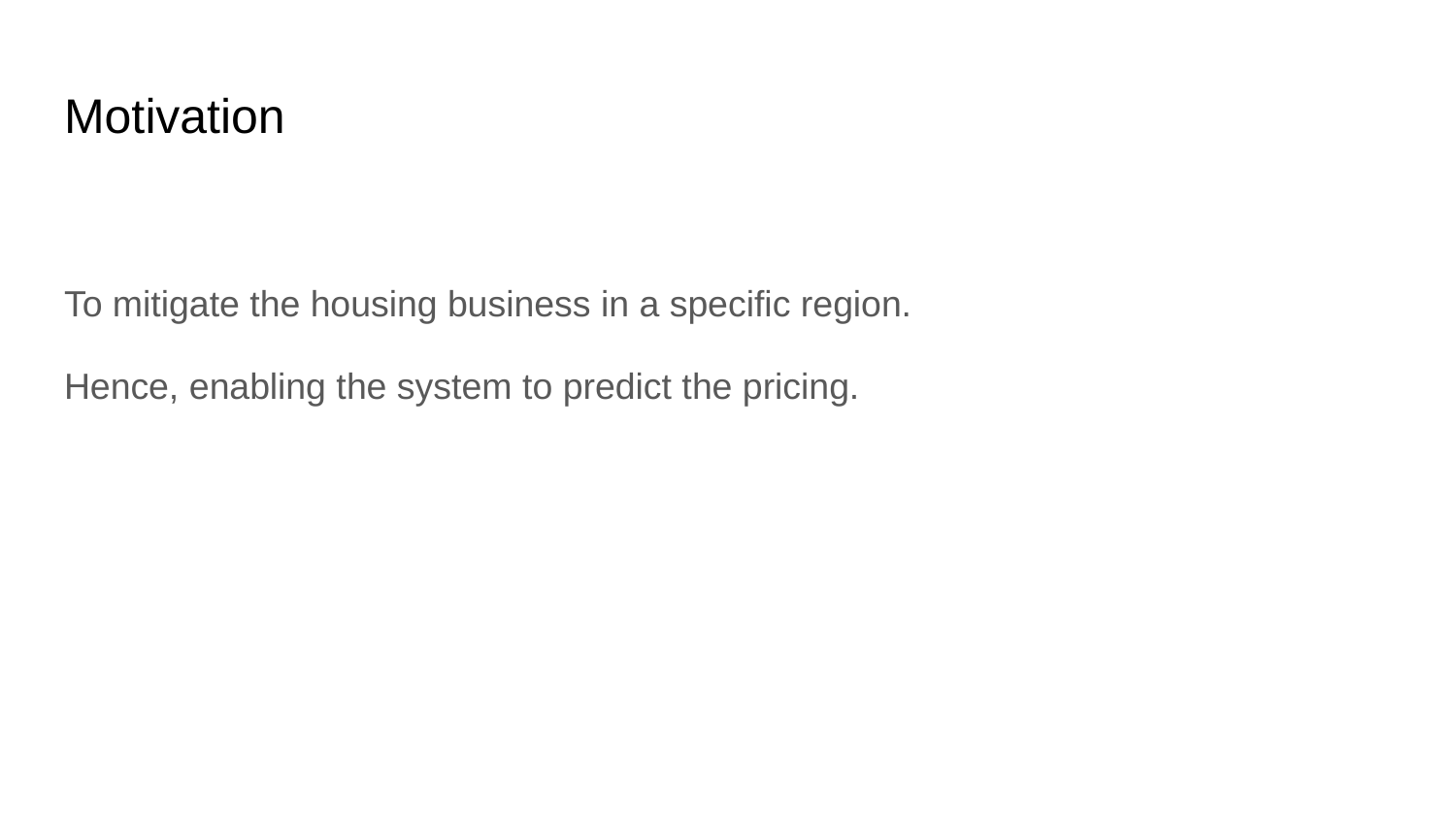

# Motivation

To mitigate the housing business in a specific region.
Hence, enabling the system to predict the pricing.